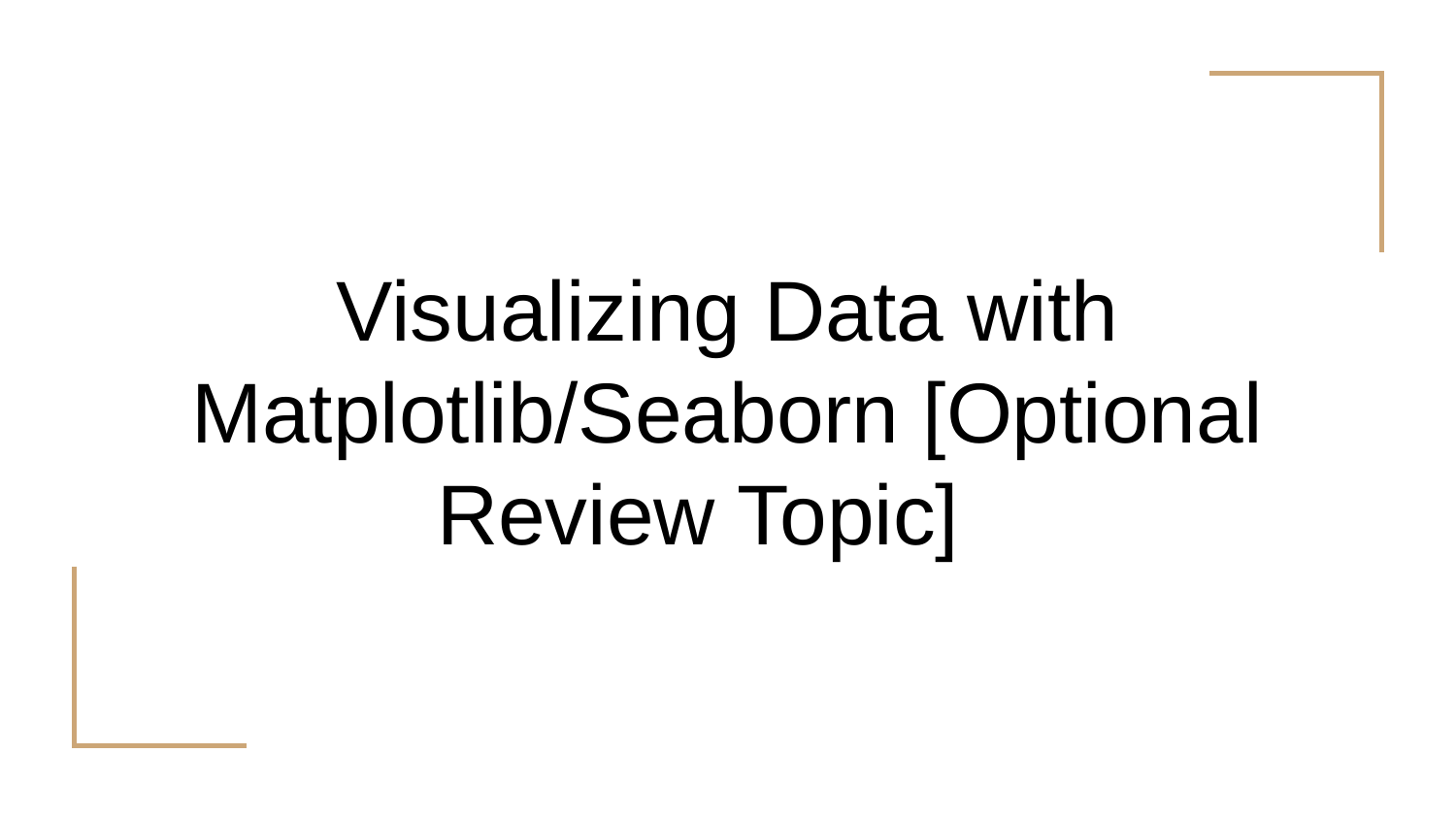

# Visualizing Data with Matplotlib/Seaborn [Optional Review Topic]